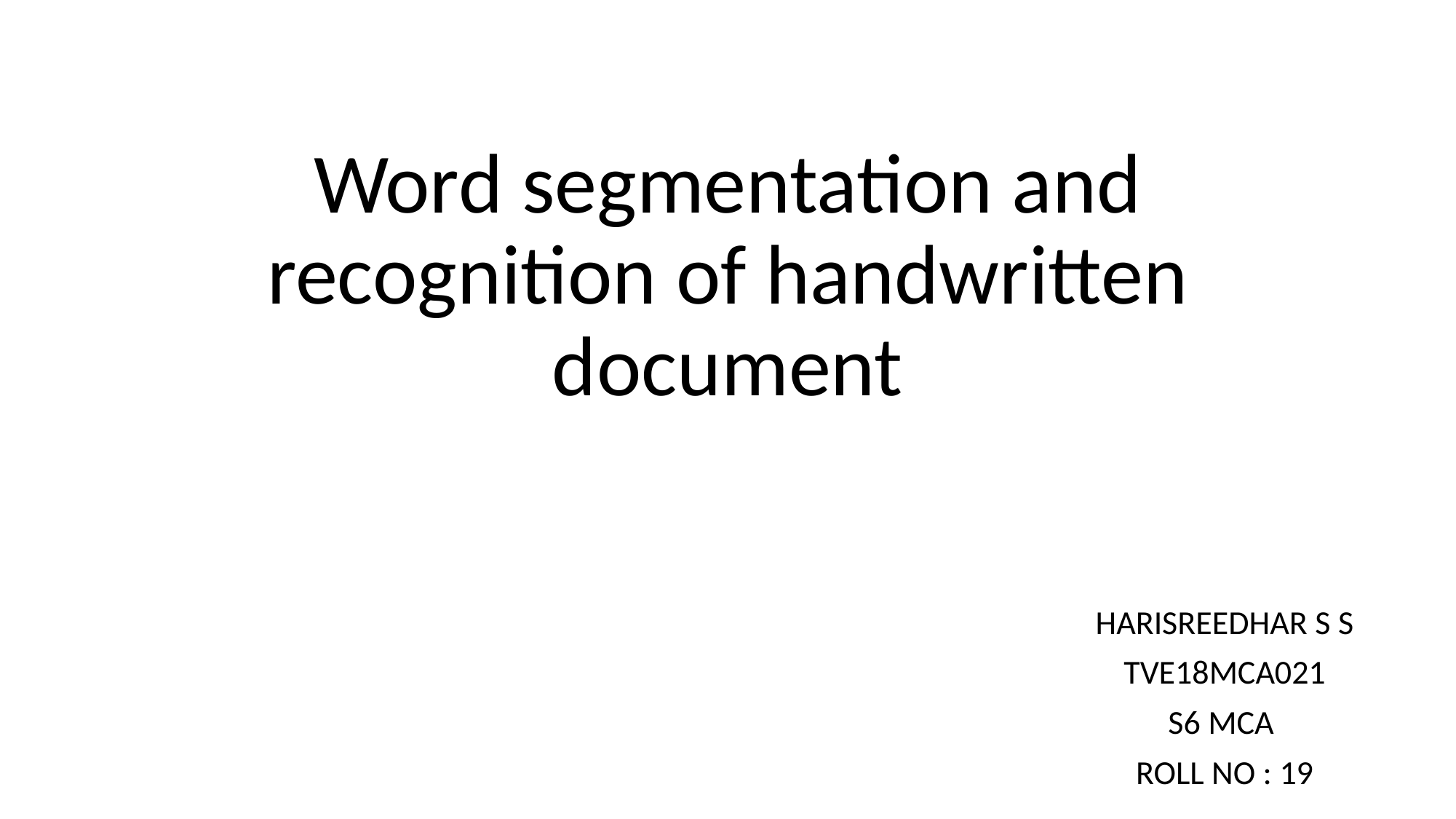

# Word segmentation and recognition of handwritten document
HARISREEDHAR S S
TVE18MCA021
S6 MCA
ROLL NO : 19